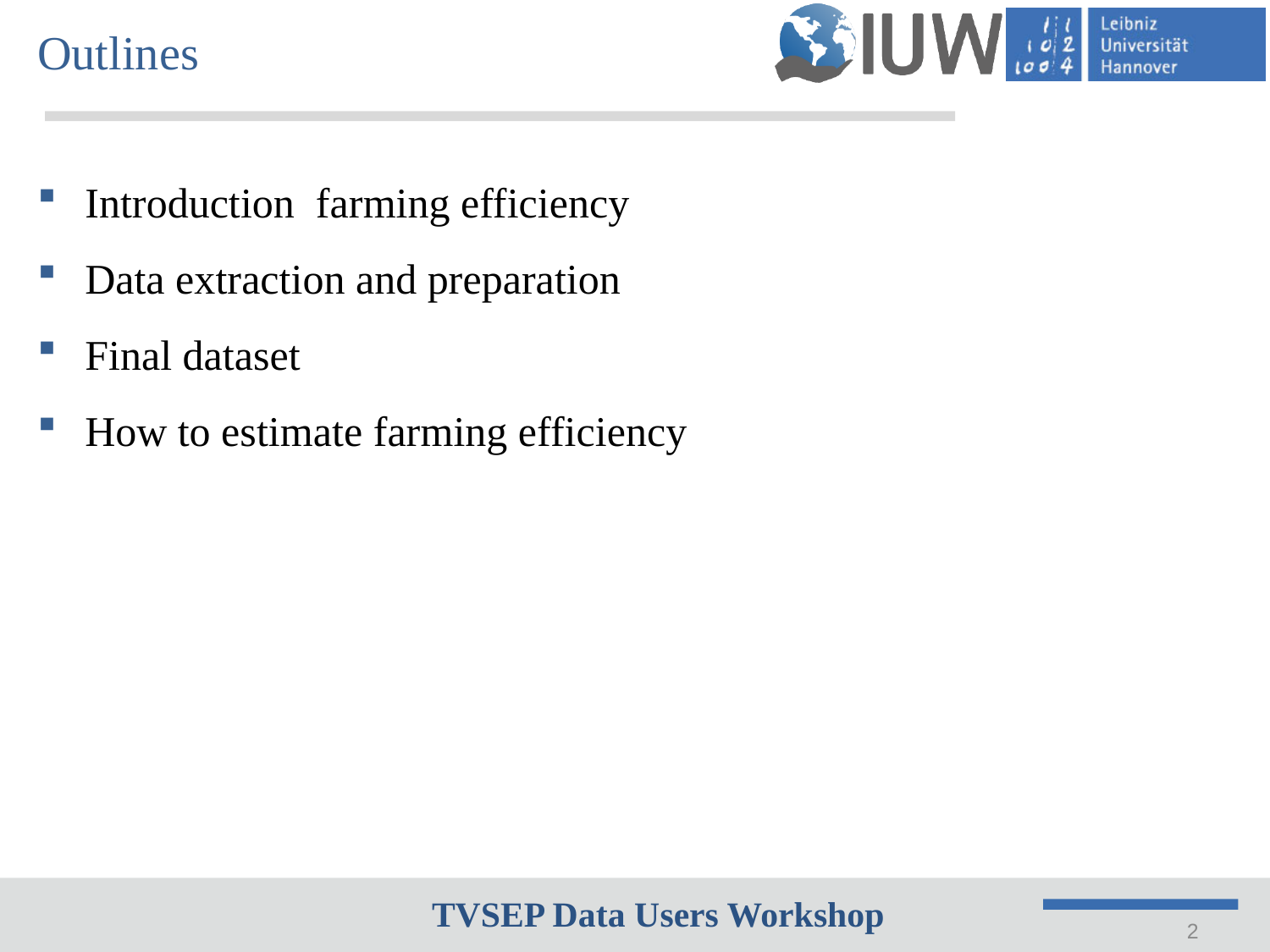

# Outlines
Introduction  farming efficiency
Data extraction and preparation
Final dataset
How to estimate farming efficiency

2